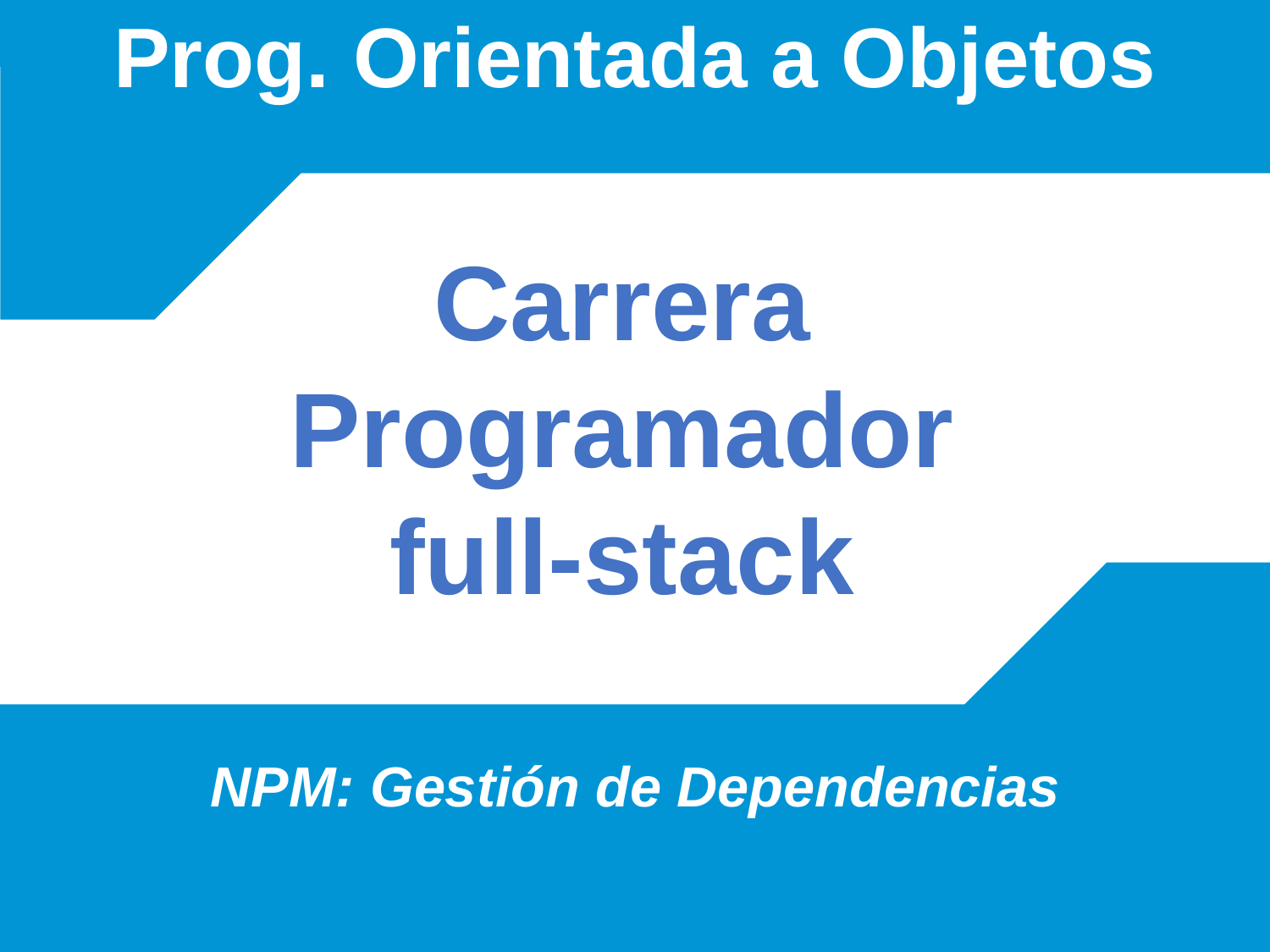

# Prog. Orientada a Objetos
NPM: Gestión de Dependencias